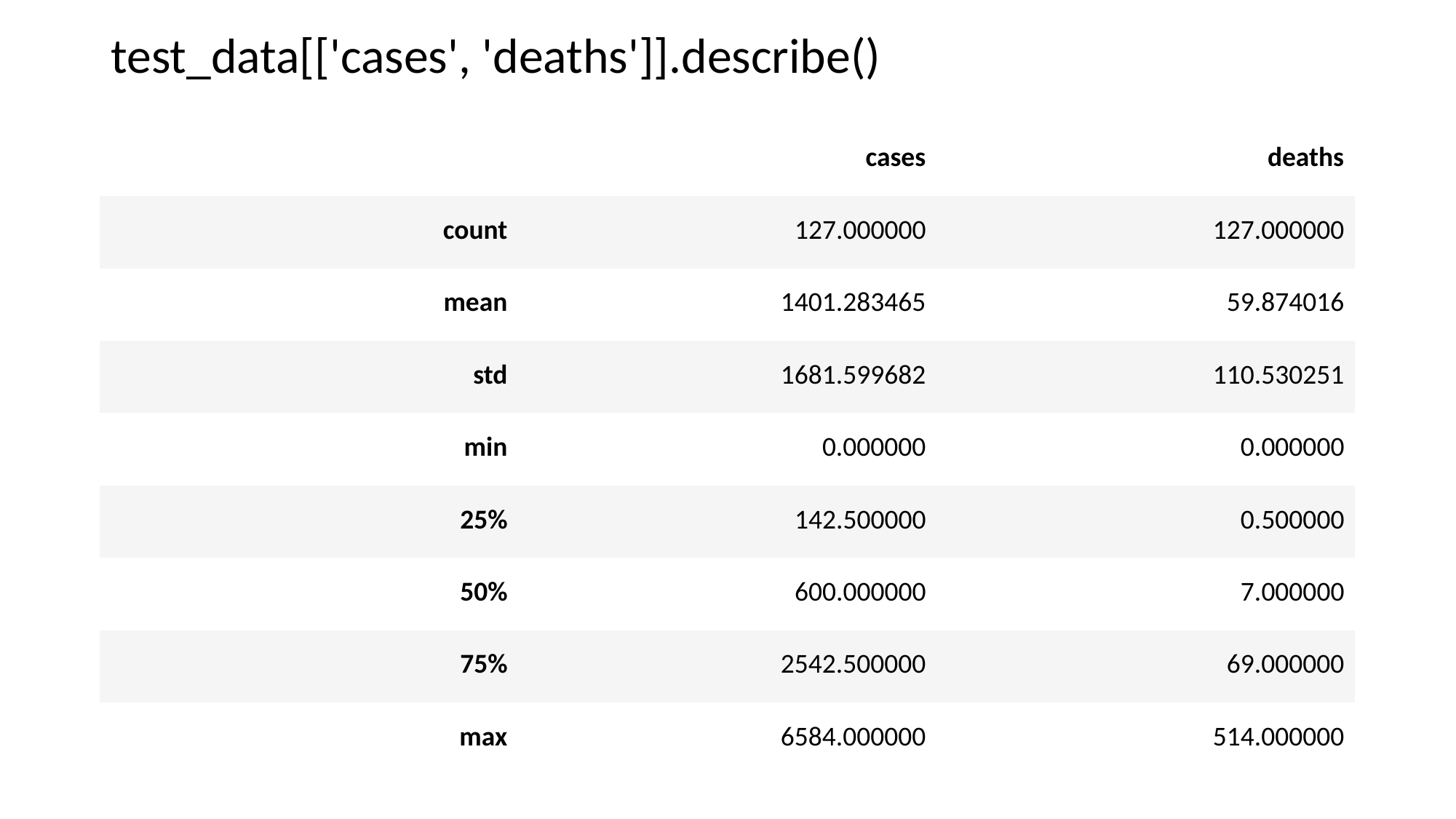

# test_data[['cases', 'deaths']].describe()
|  | cases | deaths |
| --- | --- | --- |
| count | 127.000000 | 127.000000 |
| mean | 1401.283465 | 59.874016 |
| std | 1681.599682 | 110.530251 |
| min | 0.000000 | 0.000000 |
| 25% | 142.500000 | 0.500000 |
| 50% | 600.000000 | 7.000000 |
| 75% | 2542.500000 | 69.000000 |
| max | 6584.000000 | 514.000000 |